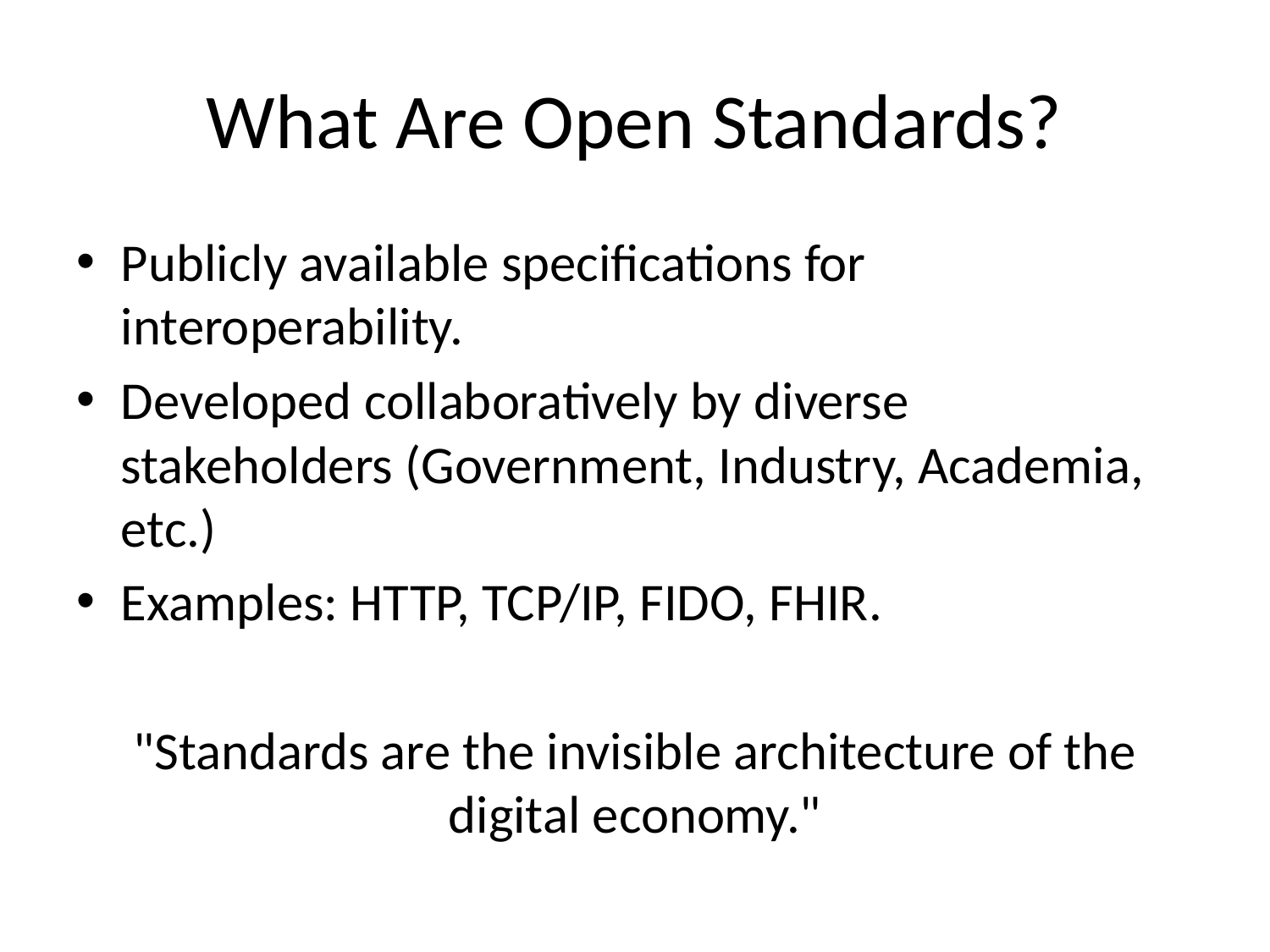

# What Are Open Standards?
Publicly available specifications for interoperability.
Developed collaboratively by diverse stakeholders (Government, Industry, Academia, etc.)
Examples: HTTP, TCP/IP, FIDO, FHIR.

"Standards are the invisible architecture of the digital economy."